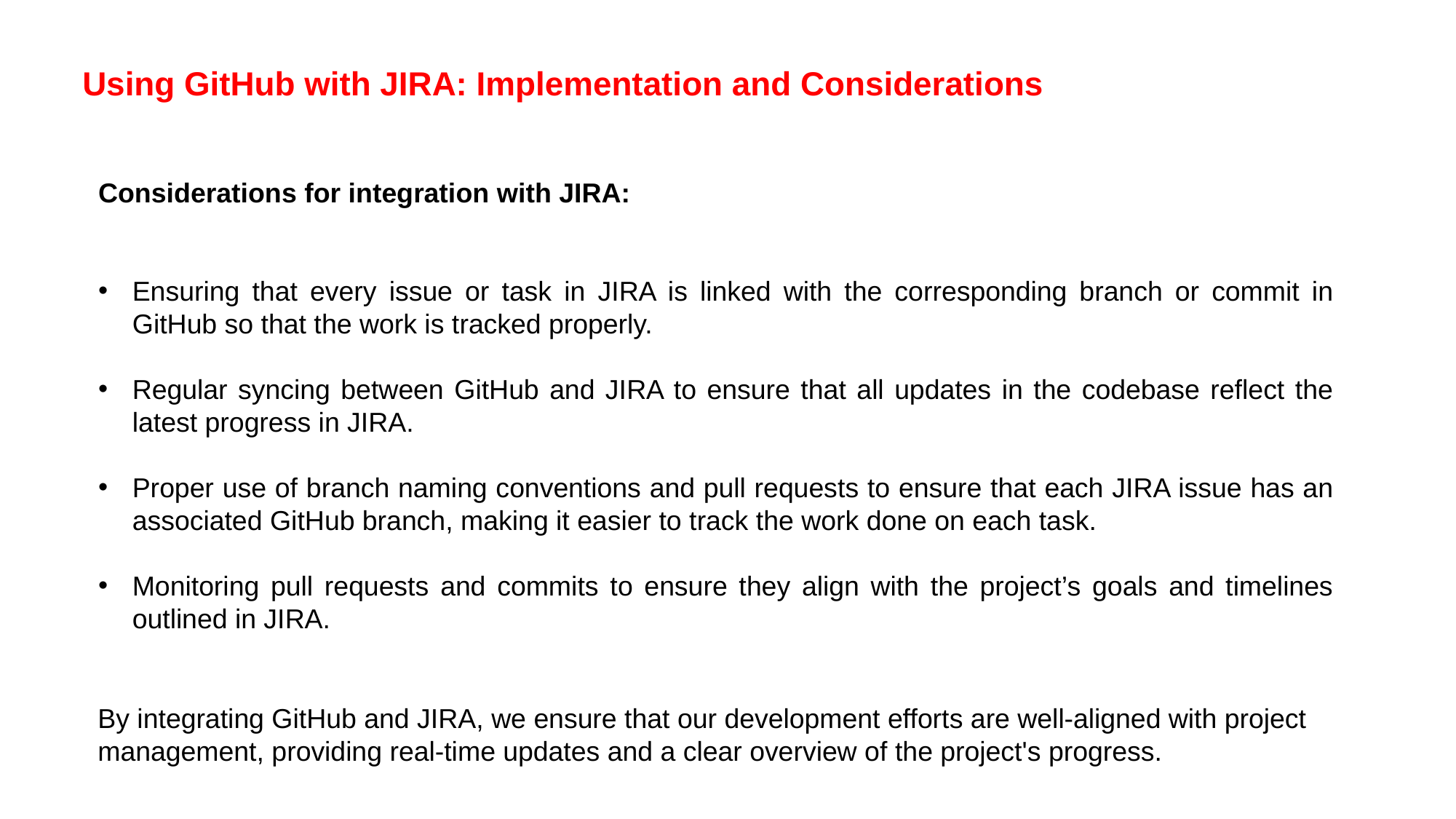

Using GitHub with JIRA: Implementation and Considerations
Considerations for integration with JIRA:

Ensuring that every issue or task in JIRA is linked with the corresponding branch or commit in GitHub so that the work is tracked properly.

Regular syncing between GitHub and JIRA to ensure that all updates in the codebase reflect the latest progress in JIRA.

Proper use of branch naming conventions and pull requests to ensure that each JIRA issue has an associated GitHub branch, making it easier to track the work done on each task.

Monitoring pull requests and commits to ensure they align with the project’s goals and timelines outlined in JIRA.

By integrating GitHub and JIRA, we ensure that our development efforts are well-aligned with project management, providing real-time updates and a clear overview of the project's progress.